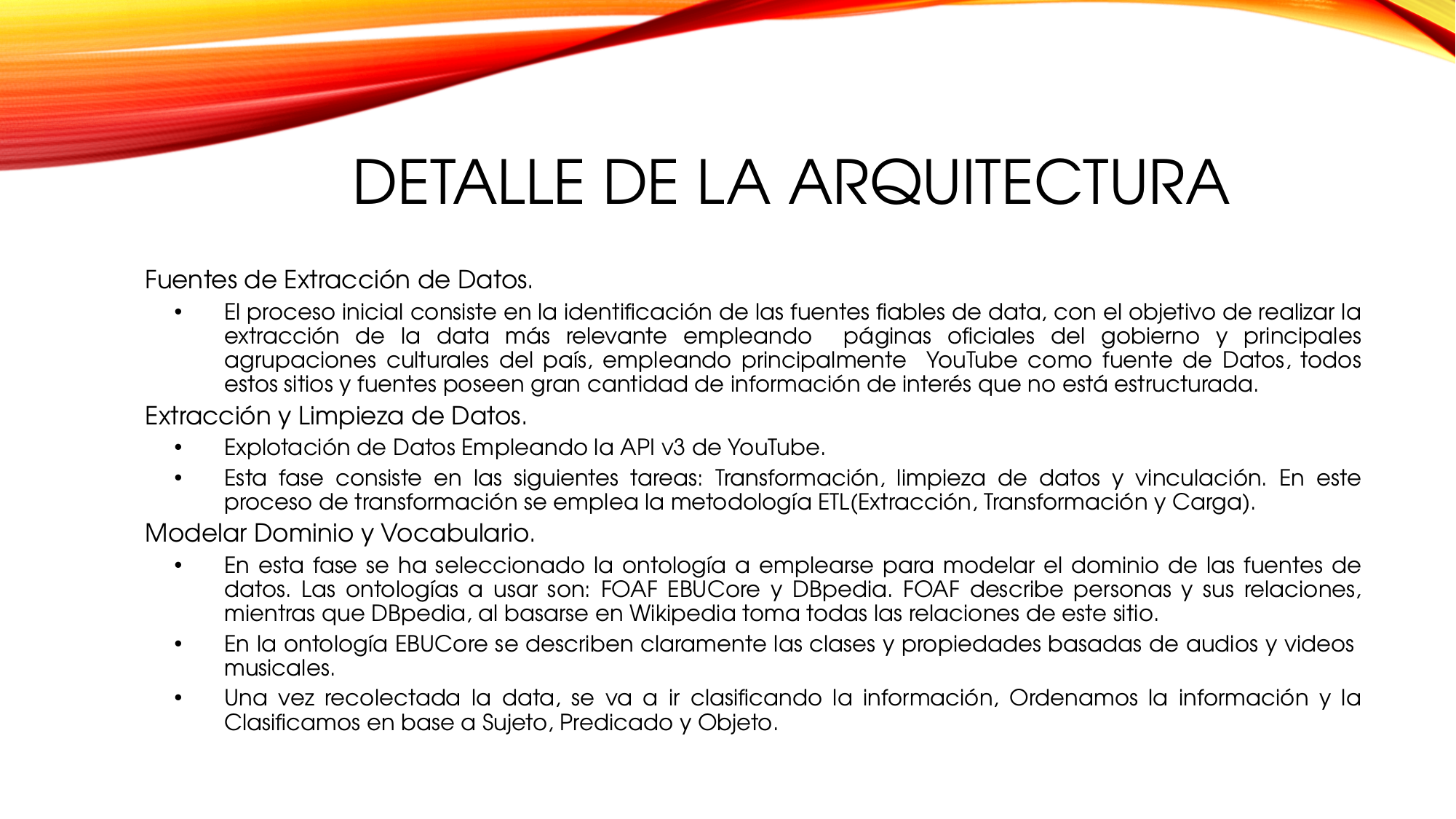

# Detalle de la Arquitectura
Fuentes de Extracción de Datos.
El proceso inicial consiste en la identificación de las fuentes fiables de data, con el objetivo de realizar la extracción de la data más relevante empleando  páginas oficiales del gobierno y principales agrupaciones culturales del país, empleando principalmente  YouTube como fuente de Datos, todos estos sitios y fuentes poseen gran cantidad de información de interés que no está estructurada.
Extracción y Limpieza de Datos.
Explotación de Datos Empleando la API v3 de YouTube.
Esta fase consiste en las siguientes tareas: Transformación, limpieza de datos y vinculación. En este proceso de transformación se emplea la metodología ETL(Extracción, Transformación y Carga).
Modelar Dominio y Vocabulario.
En esta fase se ha seleccionado la ontología a emplearse para modelar el dominio de las fuentes de datos. Las ontologías a usar son: FOAF EBUCore y DBpedia. FOAF describe personas y sus relaciones, mientras que DBpedia, al basarse en Wikipedia toma todas las relaciones de este sitio.
En la ontología EBUCore se describen claramente las clases y propiedades basadas de audios y videos  musicales.
Una vez recolectada la data, se va a ir clasificando la información, Ordenamos la información y la Clasificamos en base a Sujeto, Predicado y Objeto.